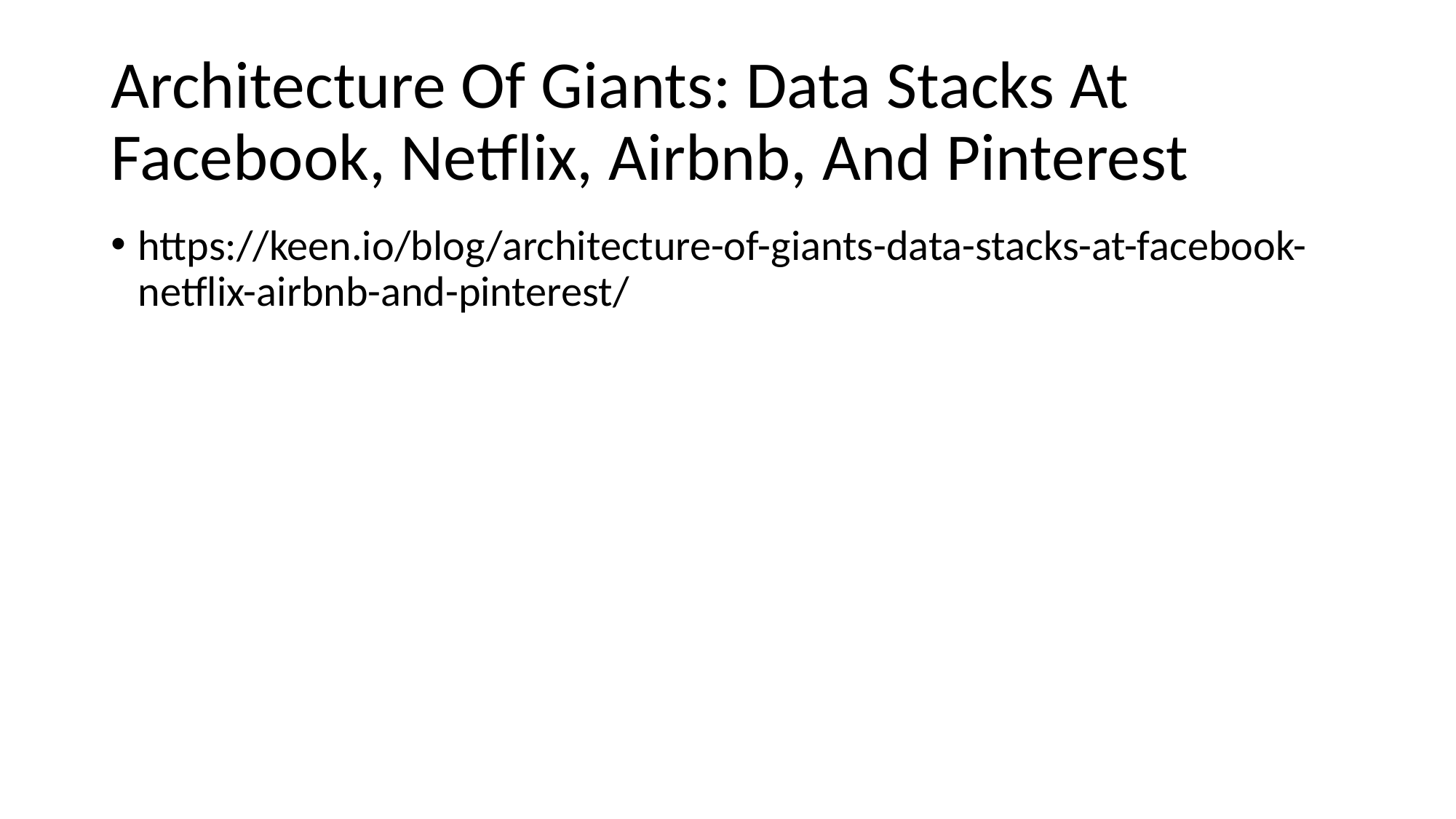

# Architecture Of Giants: Data Stacks At Facebook, Netflix, Airbnb, And Pinterest
https://keen.io/blog/architecture-of-giants-data-stacks-at-facebook-netflix-airbnb-and-pinterest/